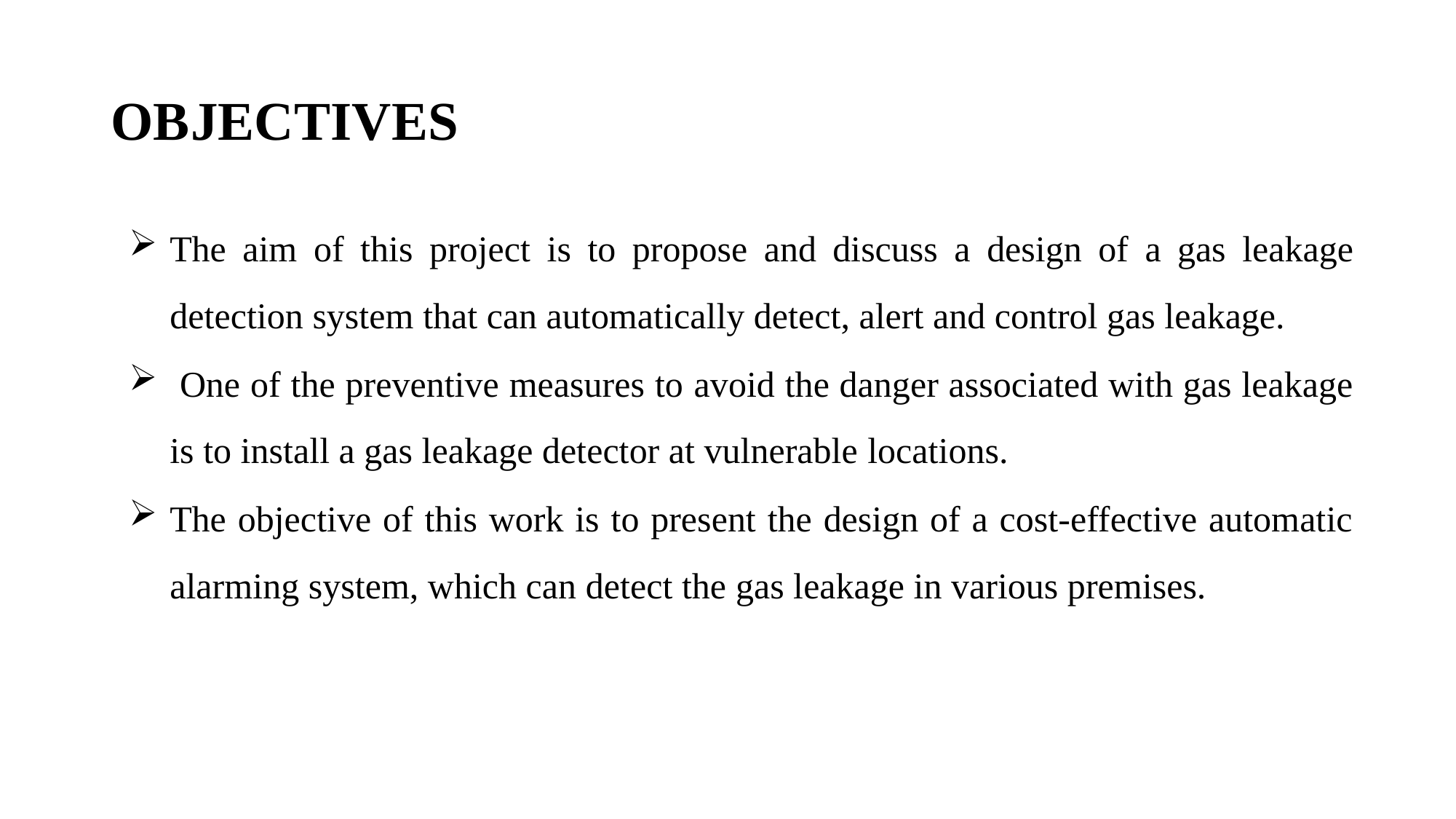

# OBJECTIVES
The aim of this project is to propose and discuss a design of a gas leakage detection system that can automatically detect, alert and control gas leakage.
 One of the preventive measures to avoid the danger associated with gas leakage is to install a gas leakage detector at vulnerable locations.
The objective of this work is to present the design of a cost-effective automatic alarming system, which can detect the gas leakage in various premises.